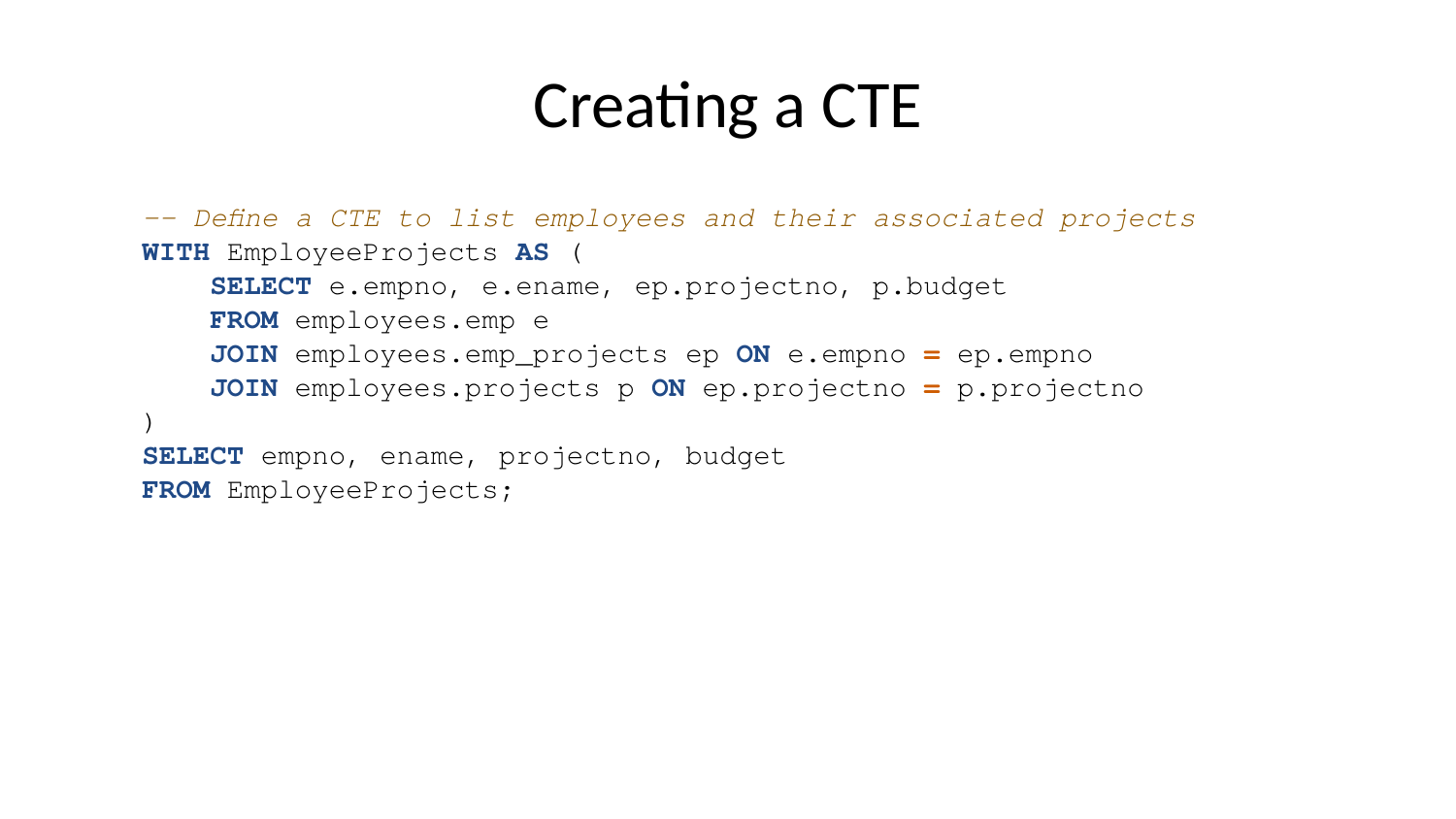

# Creating a CTE
-- Define a CTE to list employees and their associated projects
WITH EmployeeProjects AS (
    SELECT e.empno, e.ename, ep.projectno, p.budget
    FROM employees.emp e
    JOIN employees.emp_projects ep ON e.empno = ep.empno
    JOIN employees.projects p ON ep.projectno = p.projectno
)
SELECT empno, ename, projectno, budget
FROM EmployeeProjects;